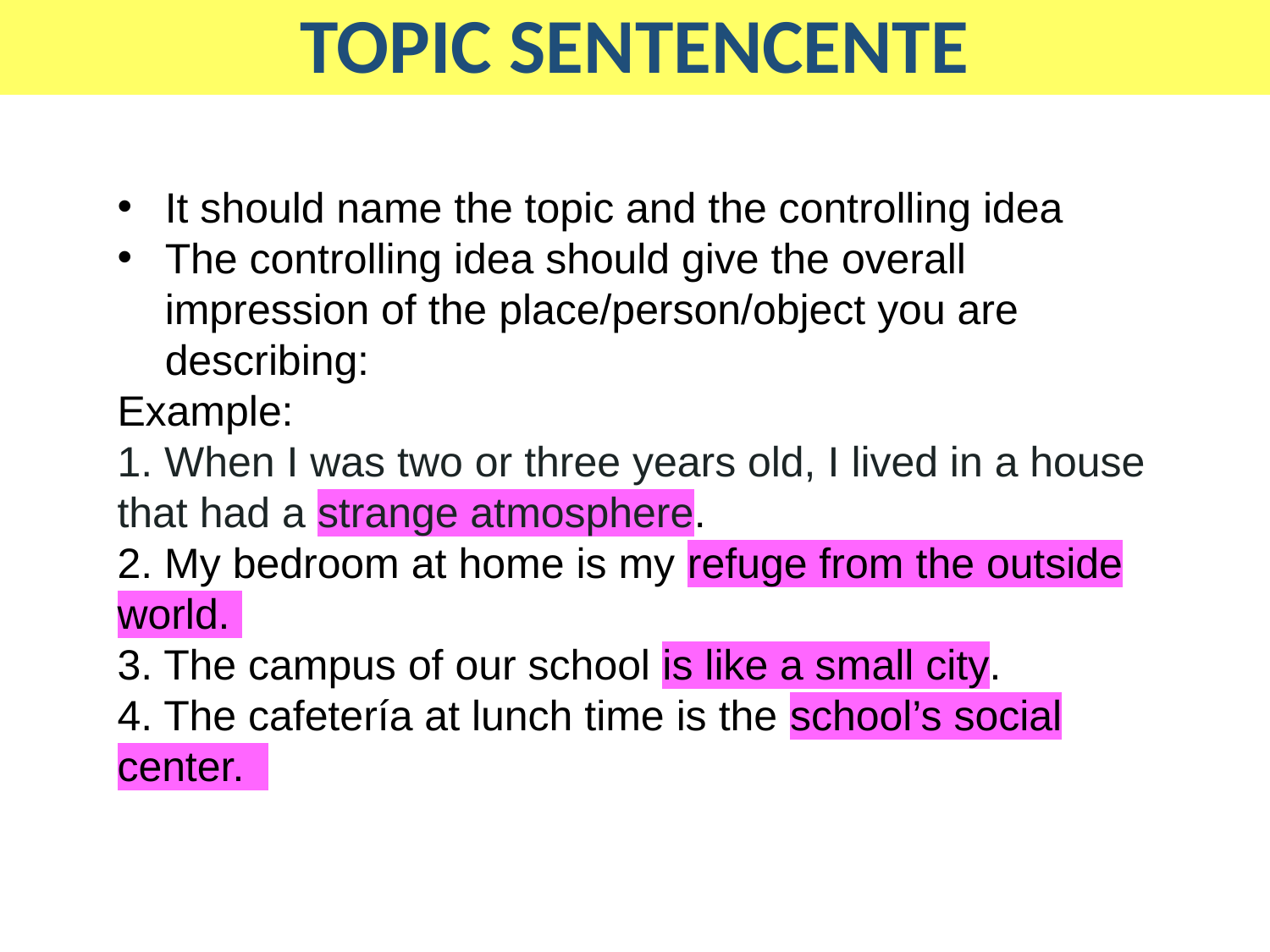

TOPIC SENTENCENTE
It should name the topic and the controlling idea
The controlling idea should give the overall impression of the place/person/object you are describing:
Example:
1. When I was two or three years old, I lived in a house that had a strange atmosphere.
2. My bedroom at home is my refuge from the outside world.
3. The campus of our school is like a small city.
4. The cafetería at lunch time is the school’s social center.